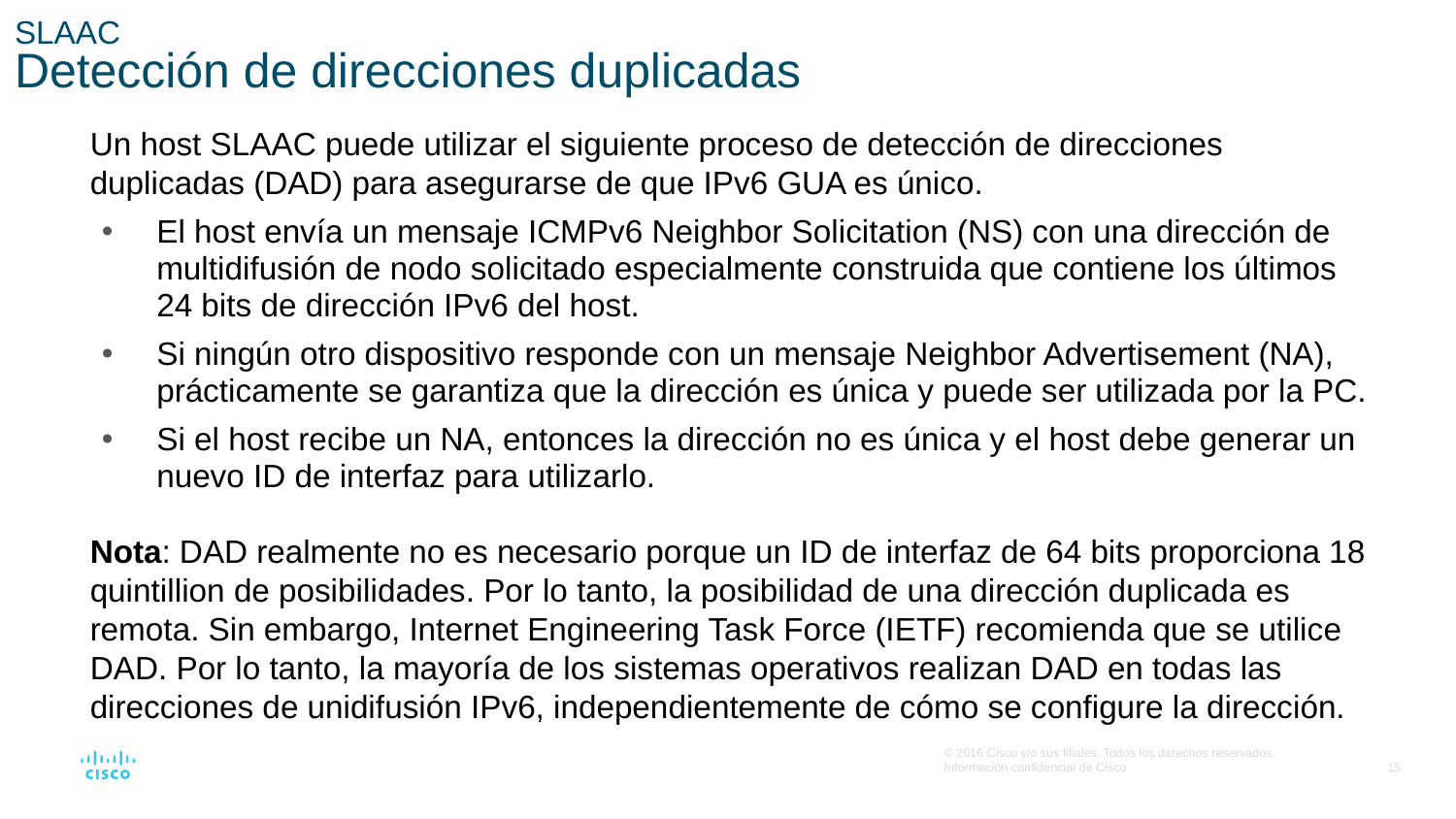

# SLAAC Detección de direcciones duplicadas
Un host SLAAC puede utilizar el siguiente proceso de detección de direcciones duplicadas (DAD) para asegurarse de que IPv6 GUA es único.
El host envía un mensaje ICMPv6 Neighbor Solicitation (NS) con una dirección de multidifusión de nodo solicitado especialmente construida que contiene los últimos 24 bits de dirección IPv6 del host.
Si ningún otro dispositivo responde con un mensaje Neighbor Advertisement (NA), prácticamente se garantiza que la dirección es única y puede ser utilizada por la PC.
Si el host recibe un NA, entonces la dirección no es única y el host debe generar un nuevo ID de interfaz para utilizarlo.

Nota: DAD realmente no es necesario porque un ID de interfaz de 64 bits proporciona 18 quintillion de posibilidades. Por lo tanto, la posibilidad de una dirección duplicada es remota. Sin embargo, Internet Engineering Task Force (IETF) recomienda que se utilice DAD. Por lo tanto, la mayoría de los sistemas operativos realizan DAD en todas las direcciones de unidifusión IPv6, independientemente de cómo se configure la dirección.